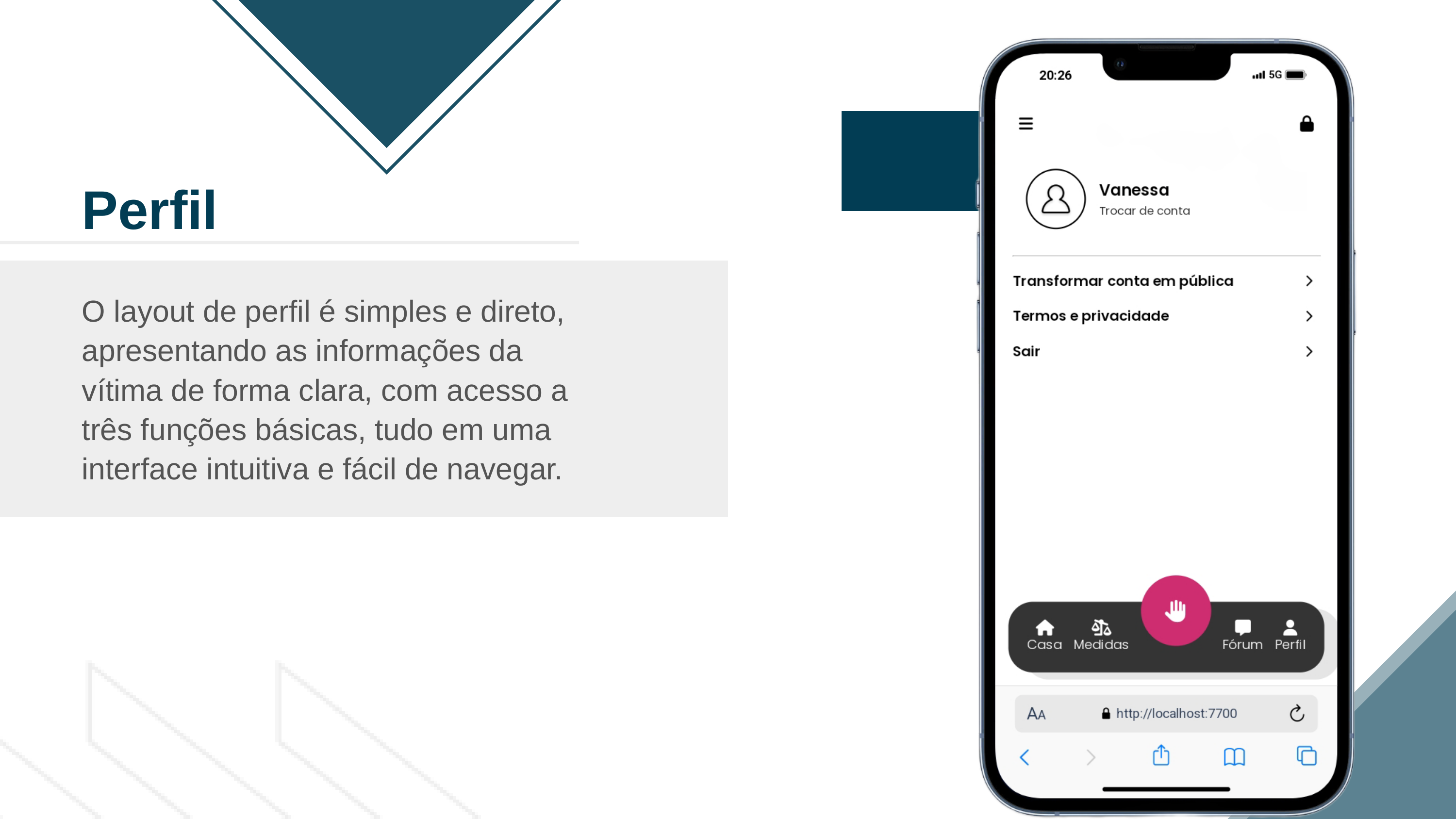

Perfil

O layout de perfil é simples e direto, apresentando as informações da vítima de forma clara, com acesso a três funções básicas, tudo em uma interface intuitiva e fácil de navegar.